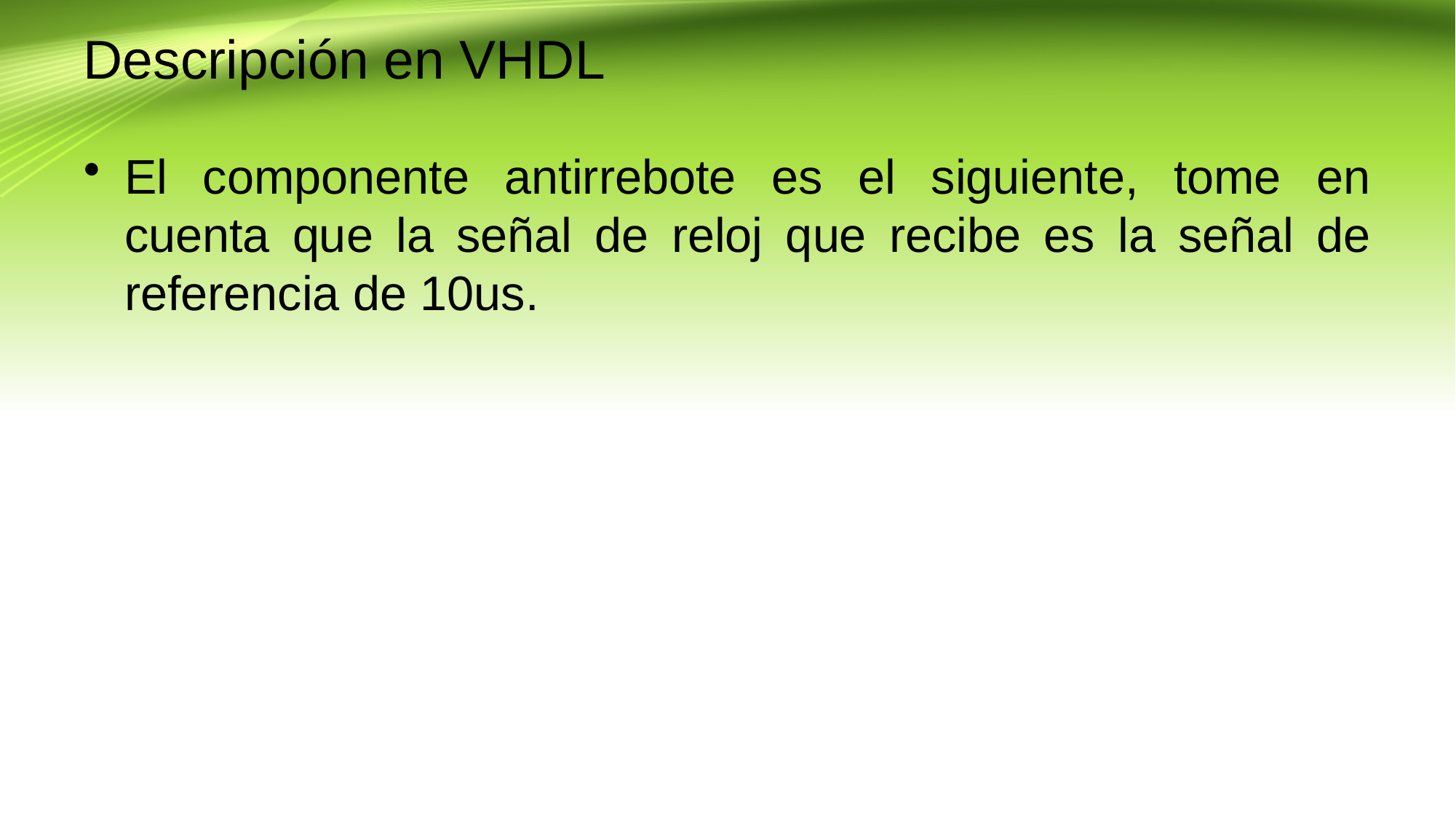

# Descripción en VHDL
El componente antirrebote es el siguiente, tome en cuenta que la señal de reloj que recibe es la señal de referencia de 10us.